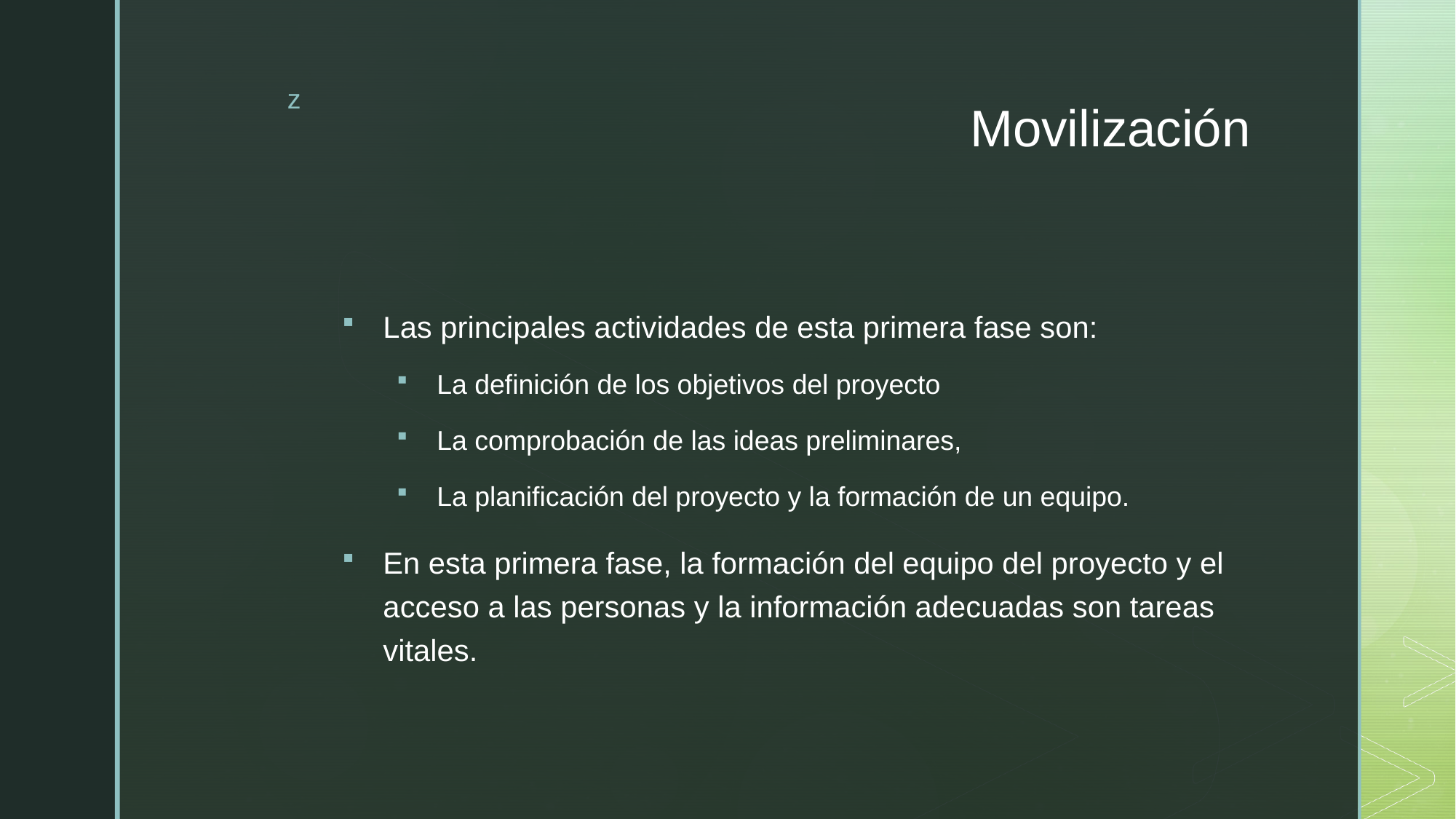

# Movilización
Las principales actividades de esta primera fase son:
La definición de los objetivos del proyecto
La comprobación de las ideas preliminares,
La planificación del proyecto y la formación de un equipo.
En esta primera fase, la formación del equipo del proyecto y el acceso a las personas y la información adecuadas son tareas vitales.